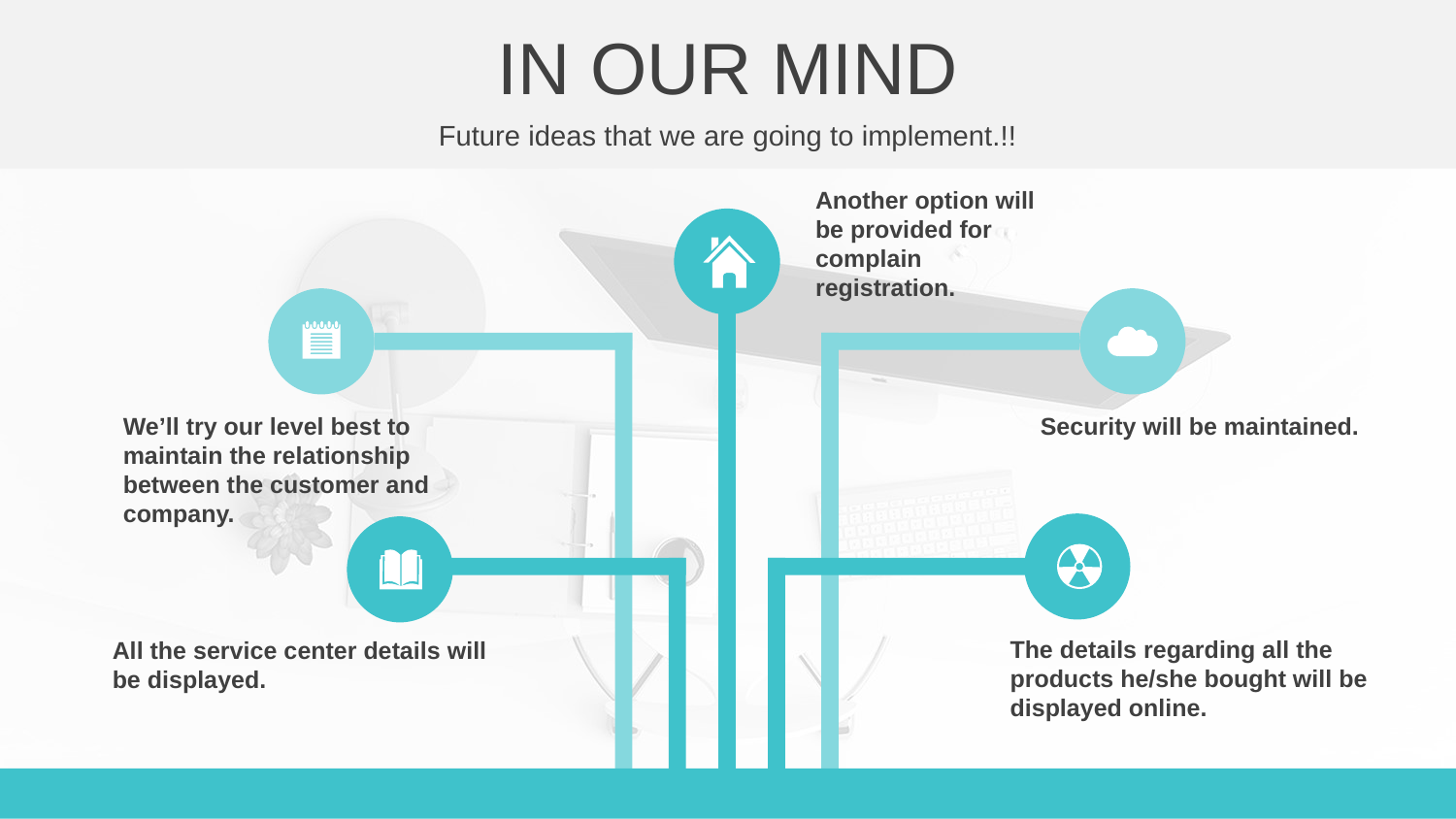

IN OUR MIND
Future ideas that we are going to implement.!!

Another option will be provided for complain registration.

We’ll try our level best to maintain the relationship between the customer and company.
Security will be maintained.

The details regarding all the products he/she bought will be  displayed online.
All the service center details will be displayed.